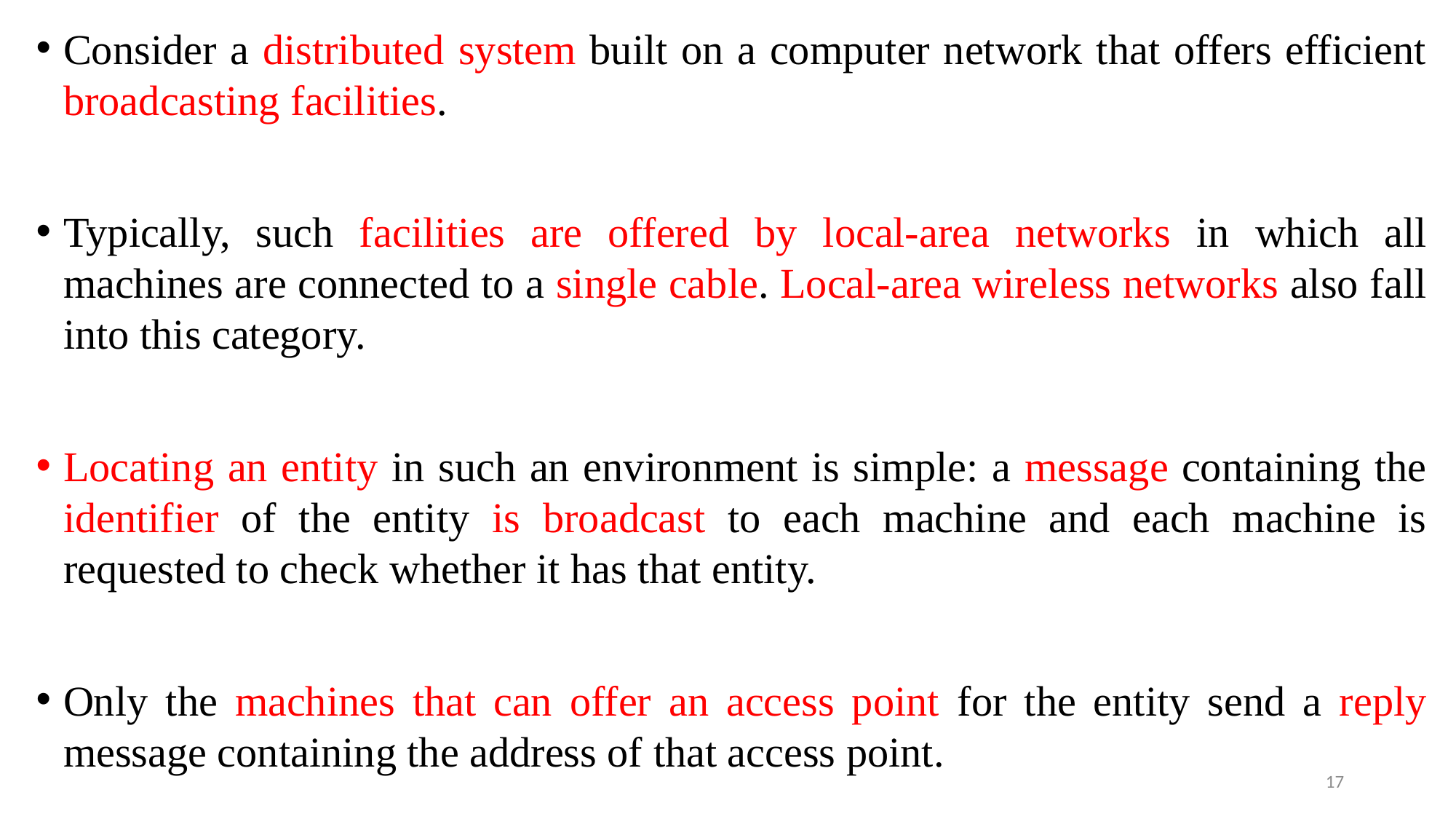

Consider a distributed system built on a computer network that offers efficient broadcasting facilities.

Typically, such facilities are offered by local-area networks in which all machines are connected to a single cable. Local-area wireless networks also fall into this category.

Locating an entity in such an environment is simple: a message containing the identifier of the entity is broadcast to each machine and each machine is requested to check whether it has that entity.

Only the machines that can offer an access point for the entity send a reply message containing the address of that access point.
17